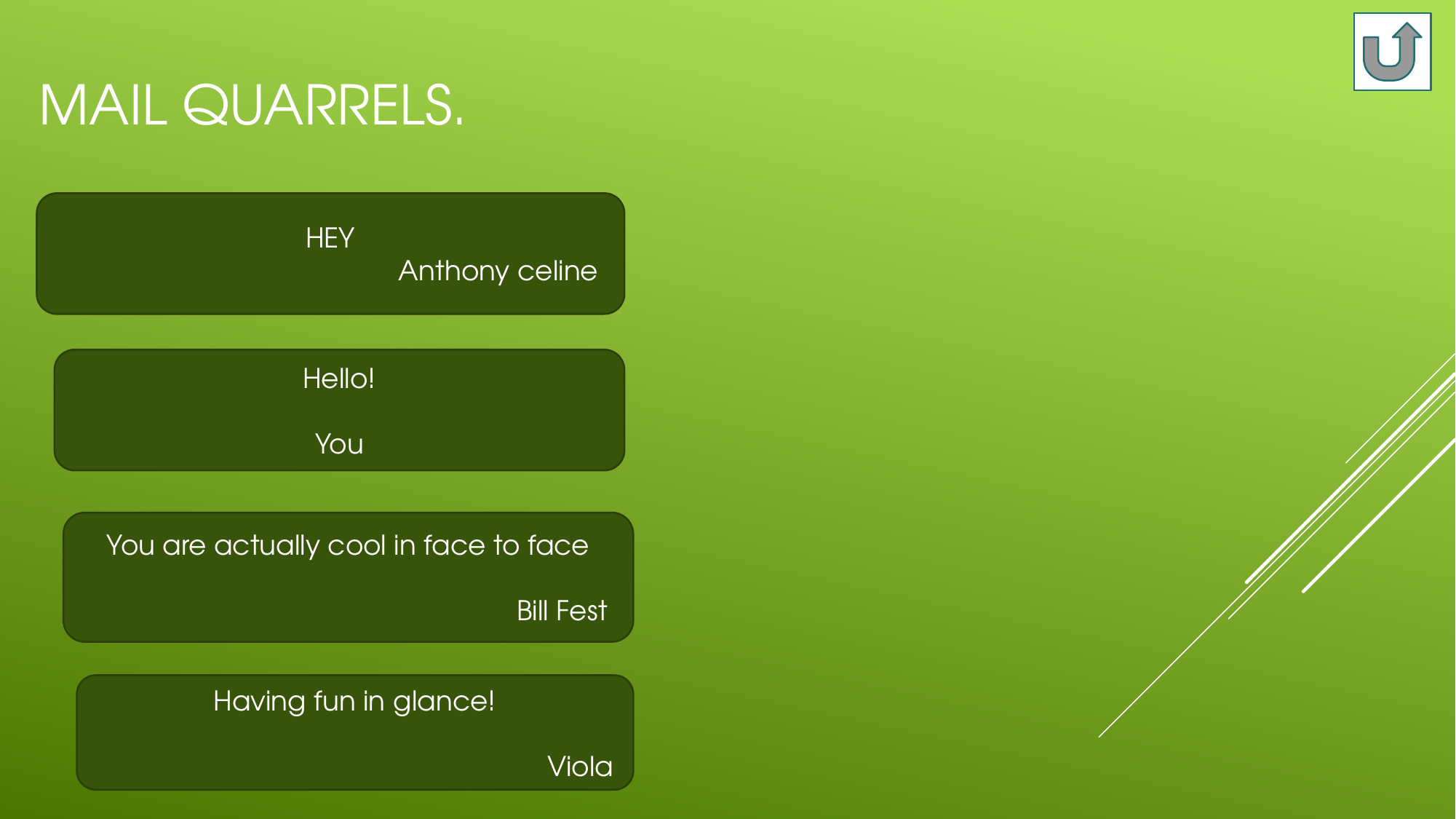

# MAIL QUARRELS.

HEY
                                            Anthony celine
Hello!
                                                                You
You are actually cool in face to face

                                                        Bill Fest
Having fun in glance!

                                                           Viola